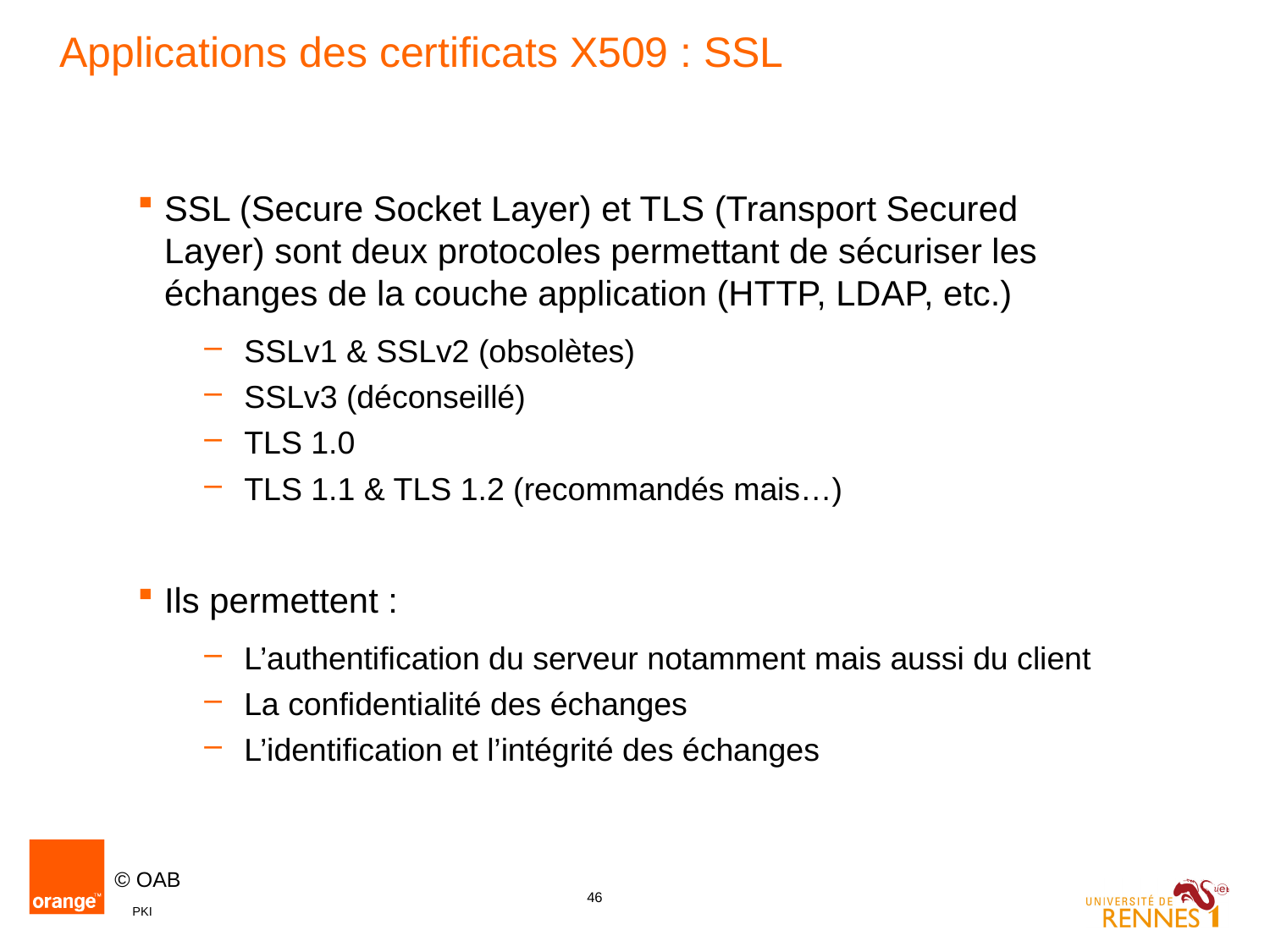

# Applications des certificats X509 : SSL
SSL (Secure Socket Layer) et TLS (Transport Secured Layer) sont deux protocoles permettant de sécuriser les échanges de la couche application (HTTP, LDAP, etc.)
SSLv1 & SSLv2 (obsolètes)
SSLv3 (déconseillé)
TLS 1.0
TLS 1.1 & TLS 1.2 (recommandés mais…)

Ils permettent :
L’authentification du serveur notamment mais aussi du client
La confidentialité des échanges
L’identification et l’intégrité des échanges
PKI